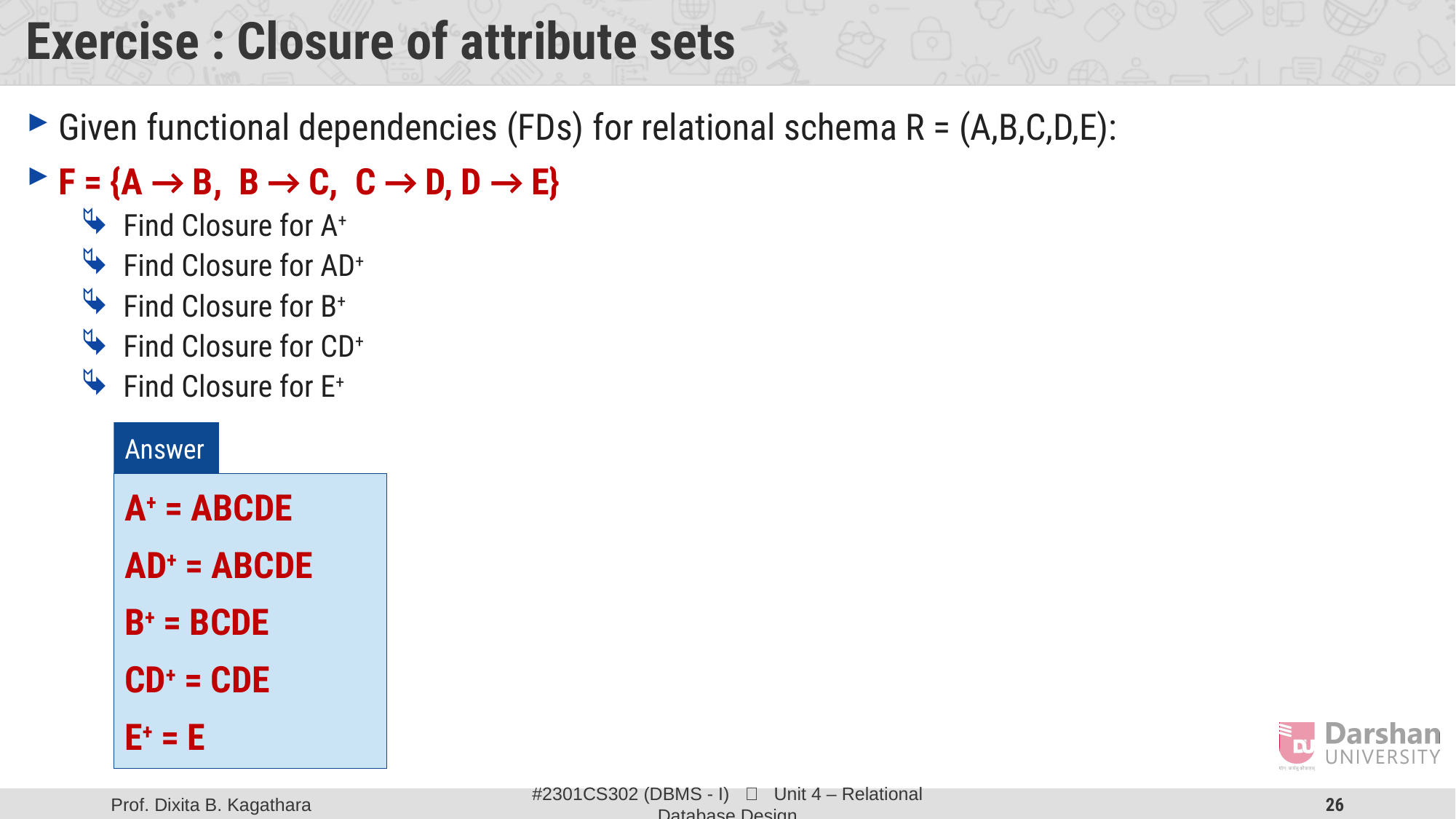

# Exercise : Closure of attribute sets
Given functional dependencies (FDs) for relational schema R = (A,B,C,D,E):
F = {A → B,  B → C,  C → D, D → E}
Find Closure for A+
Find Closure for AD+
Find Closure for B+
Find Closure for CD+
Find Closure for E+

Answer
A+ = ABCDE
AD+ = ABCDE
B+ = BCDE
CD+ = CDE
E+ = E